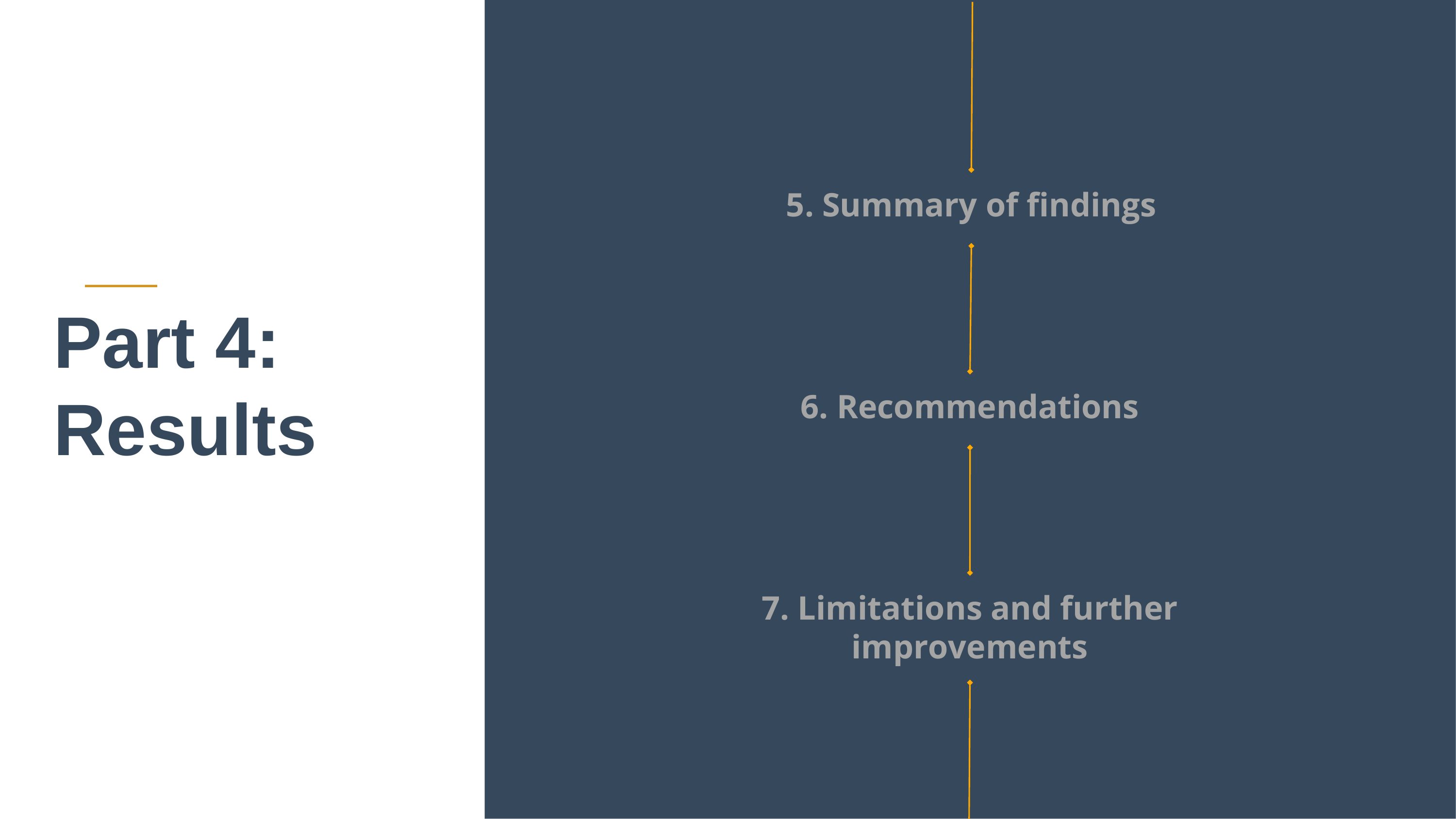

5. Summary of findings

# Part 4:
Results
6. Recommendations

7. Limitations and further improvements